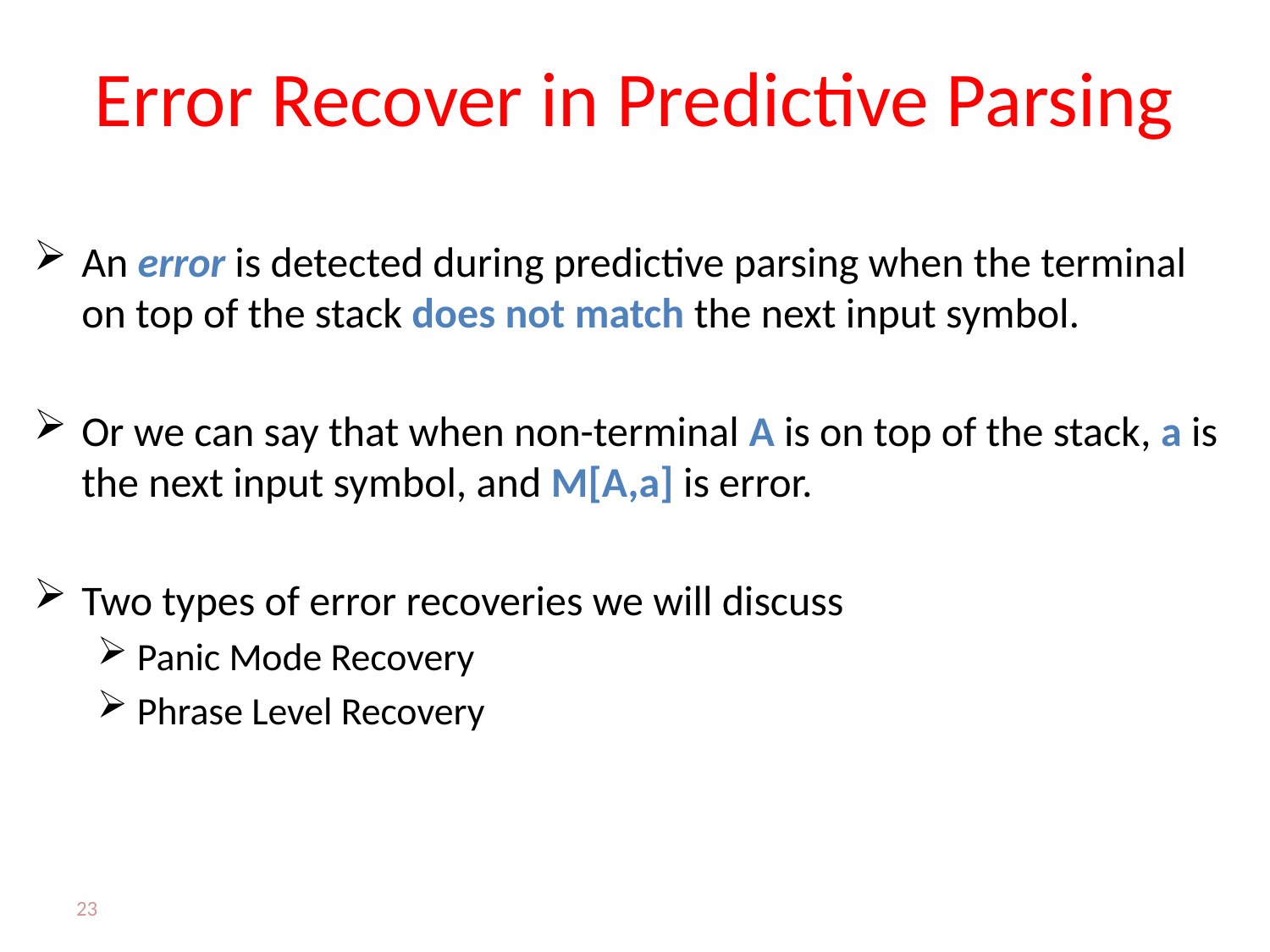

# Error Recover in Predictive Parsing

An error is detected during predictive parsing when the terminal on top of the stack does not match the next input symbol.

Or we can say that when non-terminal A is on top of the stack, a is the next input symbol, and M[A,a] is error.

Two types of error recoveries we will discuss
Panic Mode Recovery
Phrase Level Recovery

23